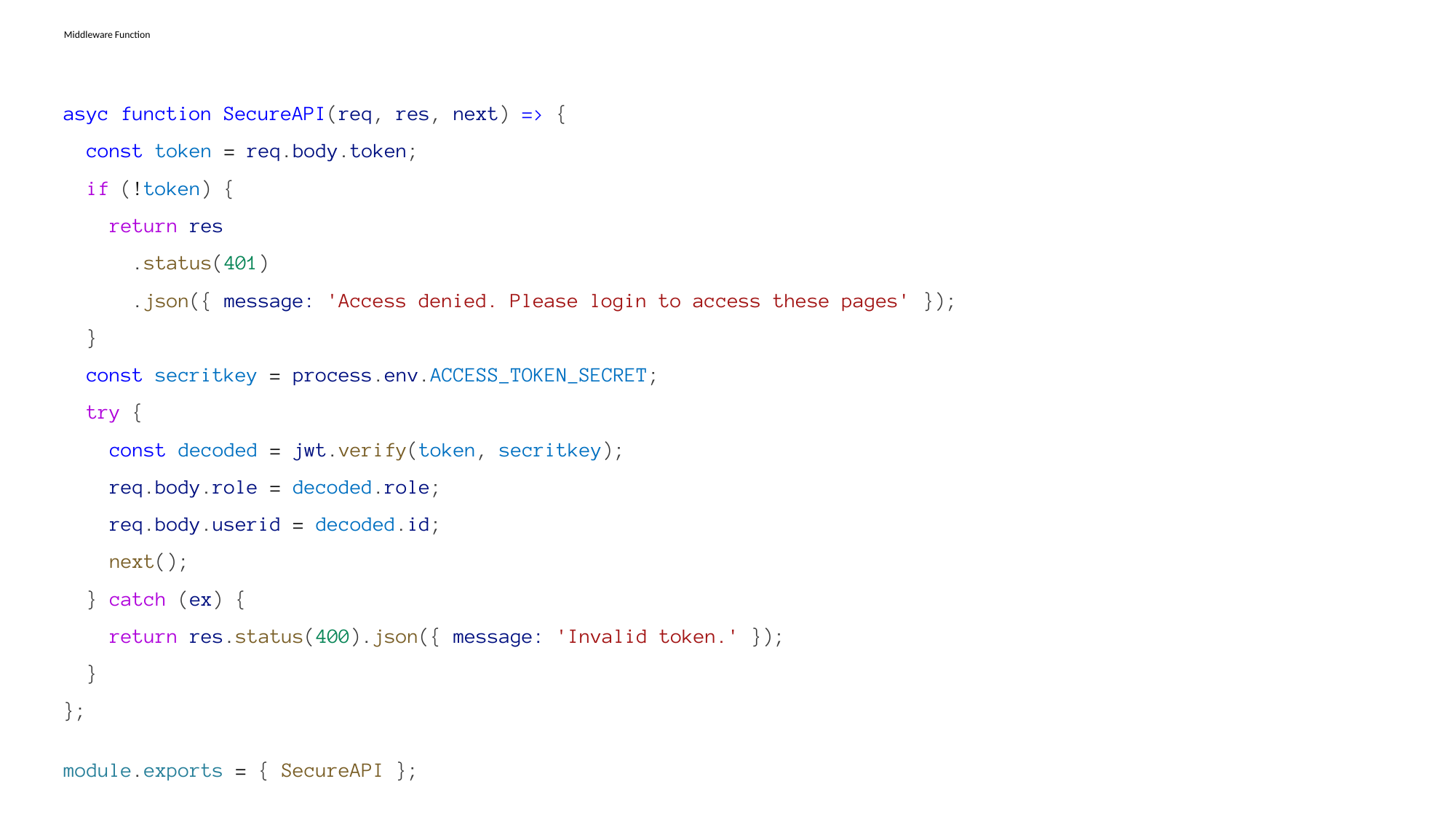

# Middleware Function
asyc function SecureAPI(req, res, next) => {
  const token = req.body.token;
  if (!token) {
    return res
      .status(401)
      .json({ message: 'Access denied. Please login to access these pages' });
  }
  const secritkey = process.env.ACCESS_TOKEN_SECRET;
  try {
    const decoded = jwt.verify(token, secritkey);
    req.body.role = decoded.role;
    req.body.userid = decoded.id;
    next();
  } catch (ex) {
    return res.status(400).json({ message: 'Invalid token.' });
  }
};
module.exports = { SecureAPI };